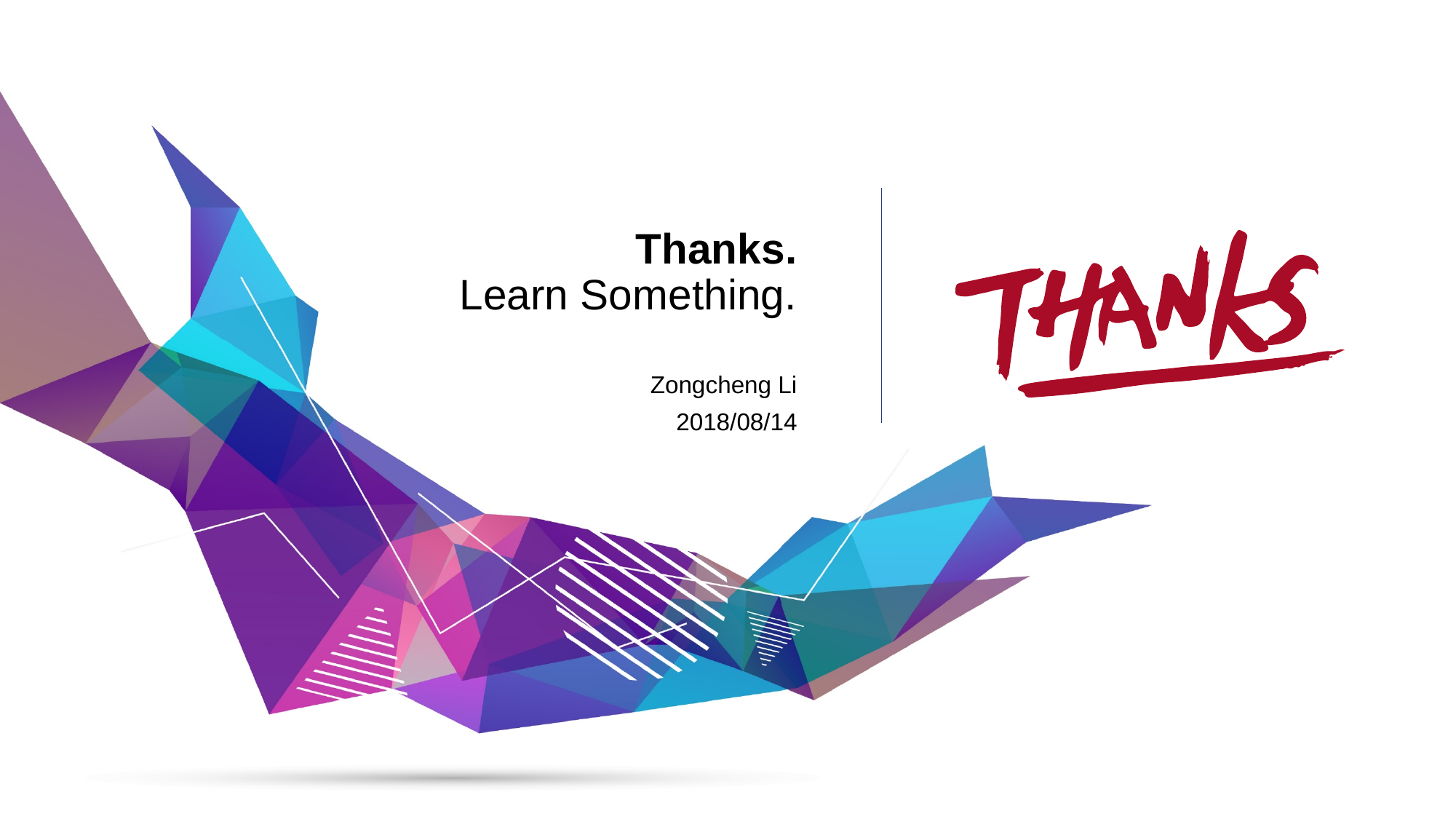

# Thanks. Learn Something.

Zongcheng Li
2018/08/14